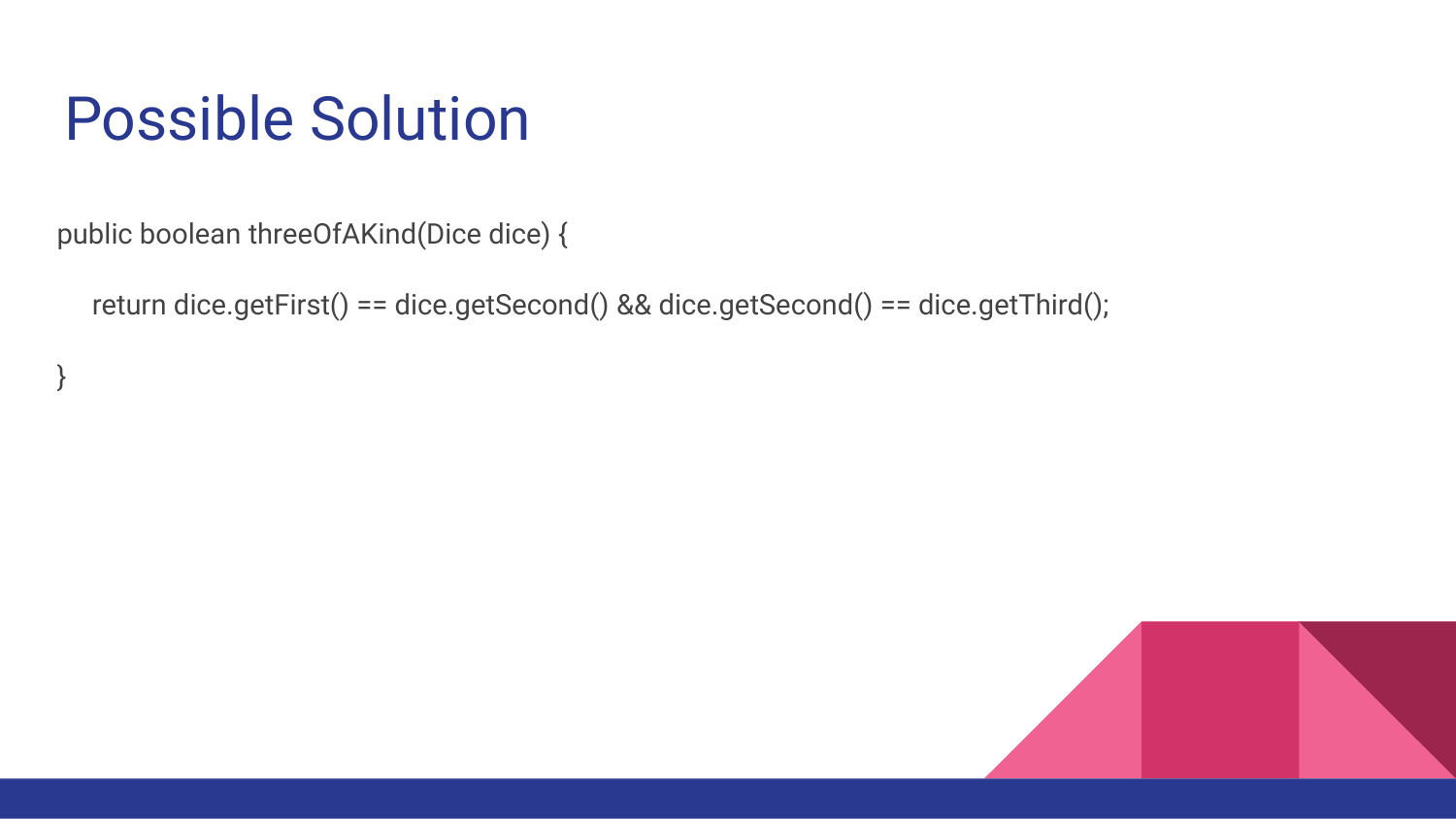

# Possible Solution
    public boolean threeOfAKind(Dice dice) {
         return dice.getFirst() == dice.getSecond() && dice.getSecond() == dice.getThird();
    }